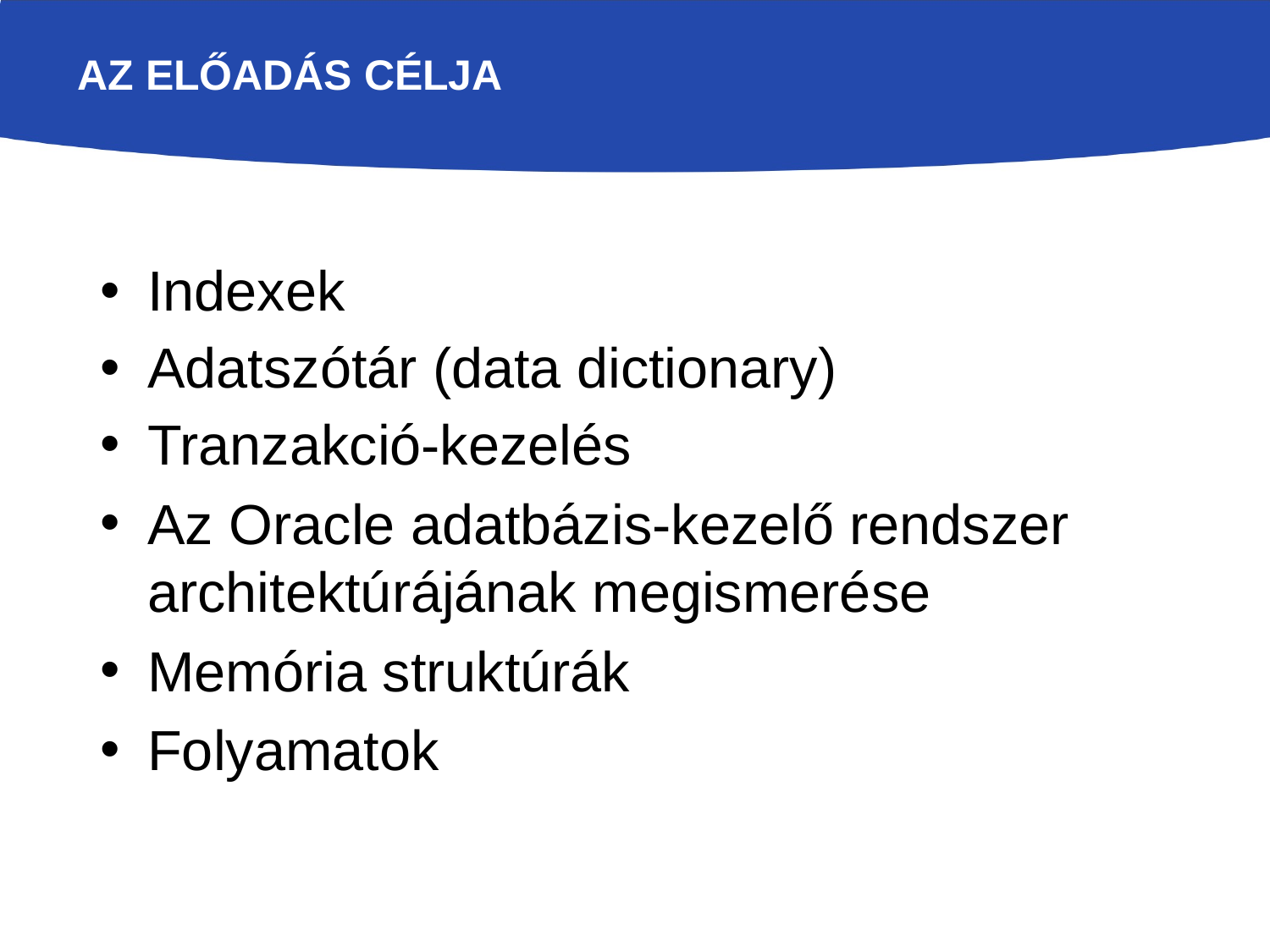

# Az előadás célja
Indexek
Adatszótár (data dictionary)
Tranzakció-kezelés
Az Oracle adatbázis-kezelő rendszer architektúrájának megismerése
Memória struktúrák
Folyamatok